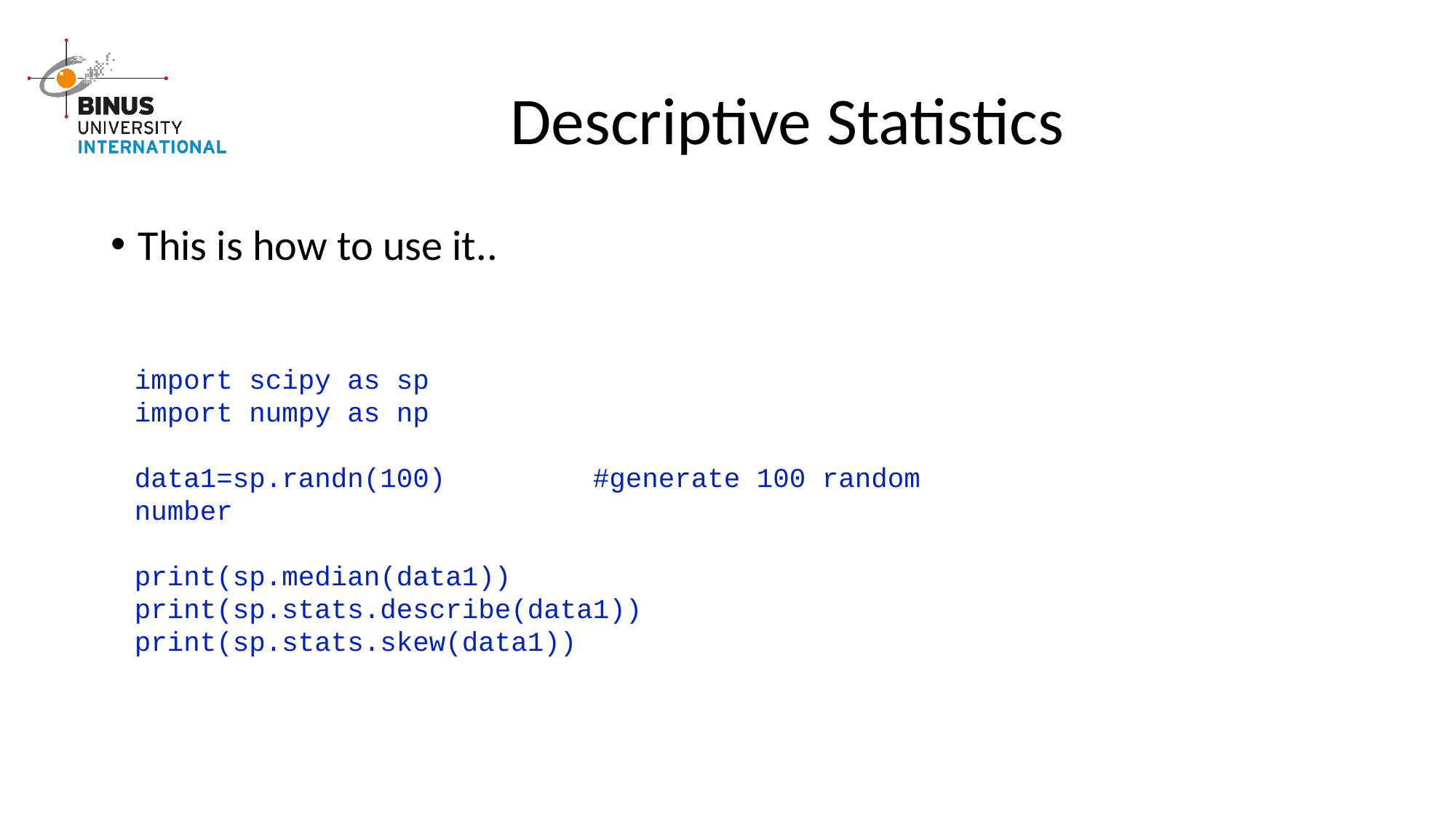

# Descriptive Statistics
This is how to use it..
import scipy as sp
import numpy as np

data1=sp.randn(100)         #generate 100 random number

print(sp.median(data1))
print(sp.stats.describe(data1))
print(sp.stats.skew(data1))